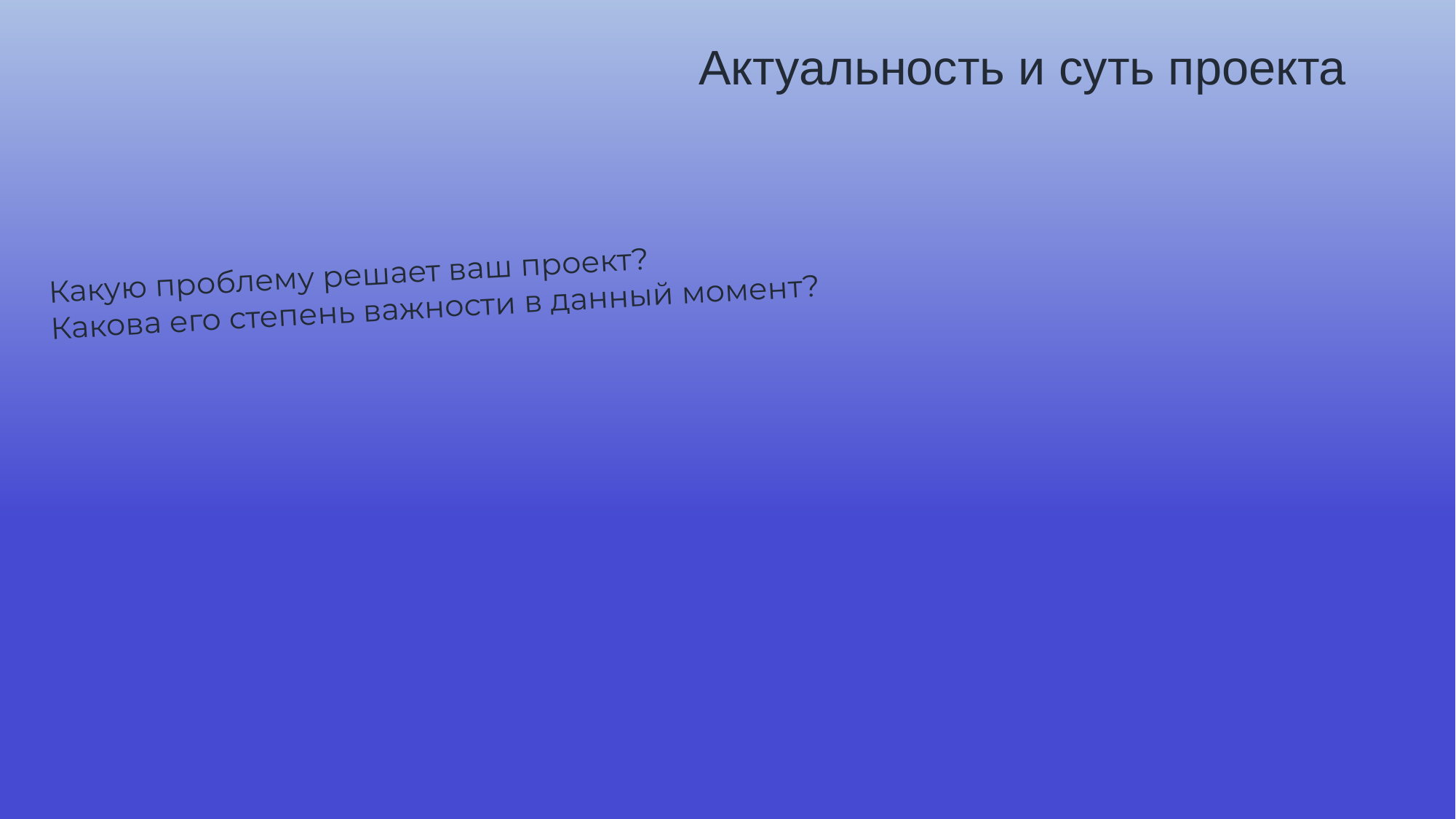

Актуальность и суть проекта
Какую проблему решает ваш проект?
Какова его степень важности в данный момент?